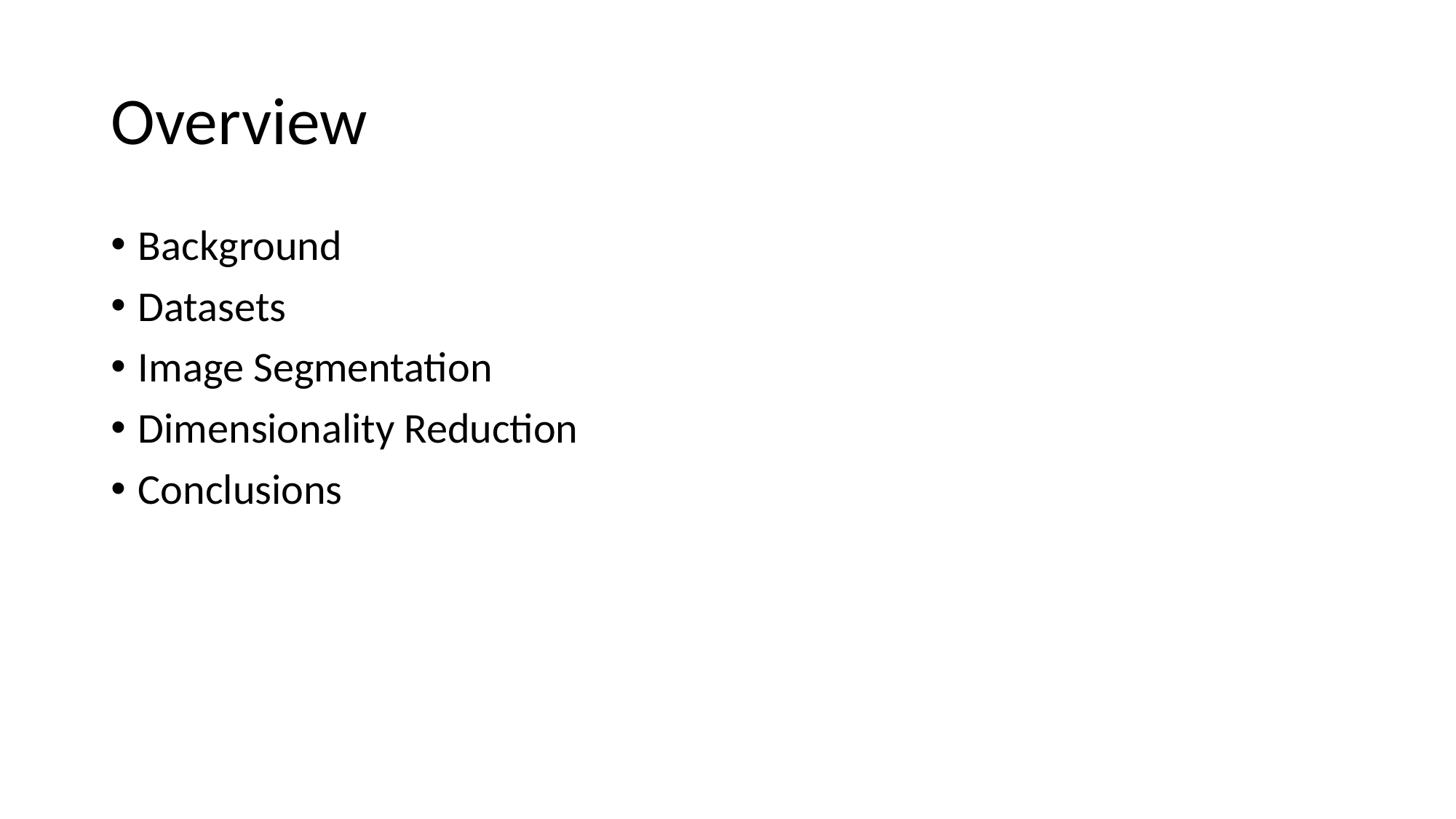

# Overview
Background
Datasets
Image Segmentation
Dimensionality Reduction
Conclusions